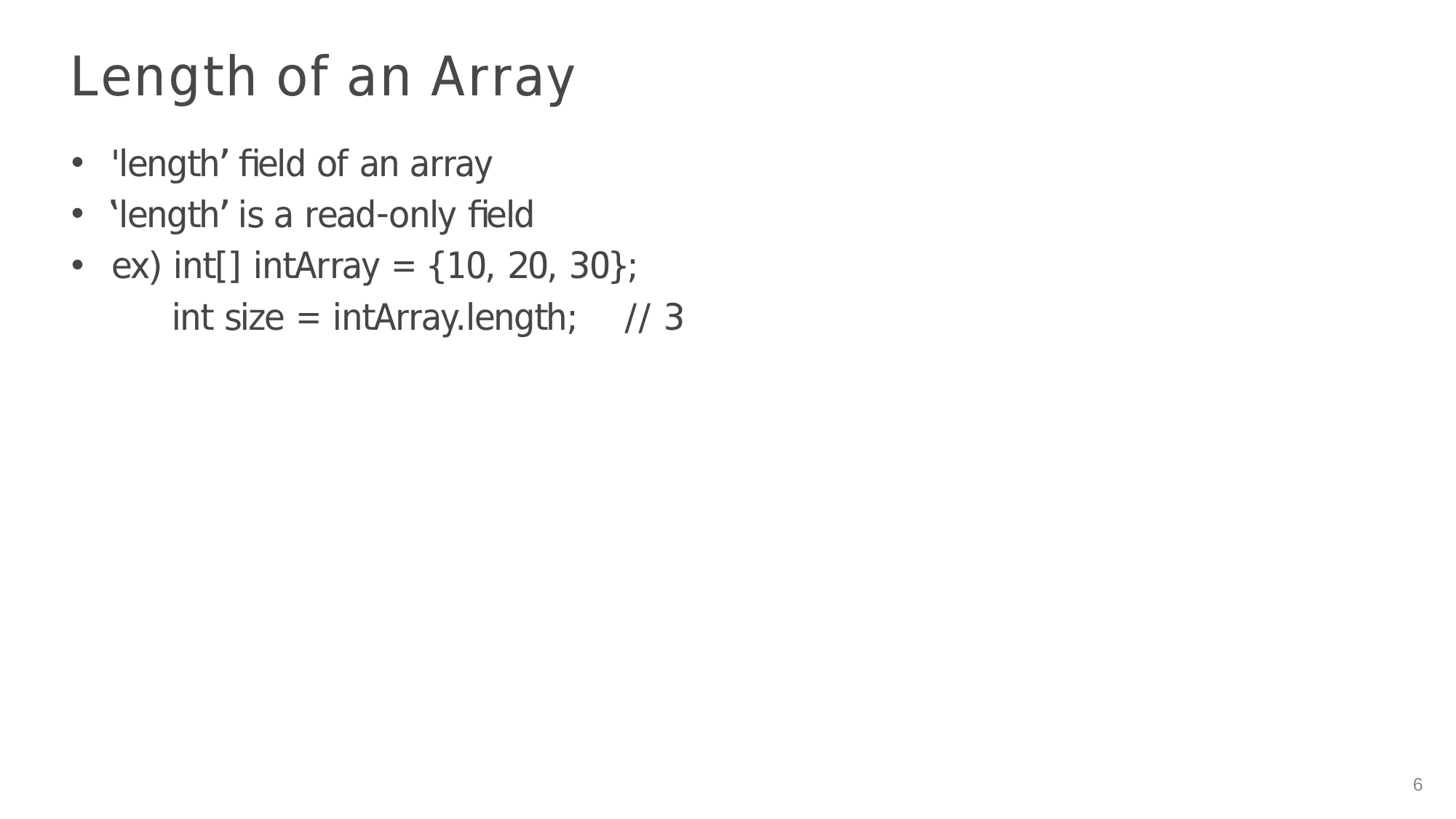

# Length of an Array
'length’ field of an array
‘length’ is a read-only field
ex) int[] intArray = {10, 20, 30};
         int size = intArray.length;    // 3
6